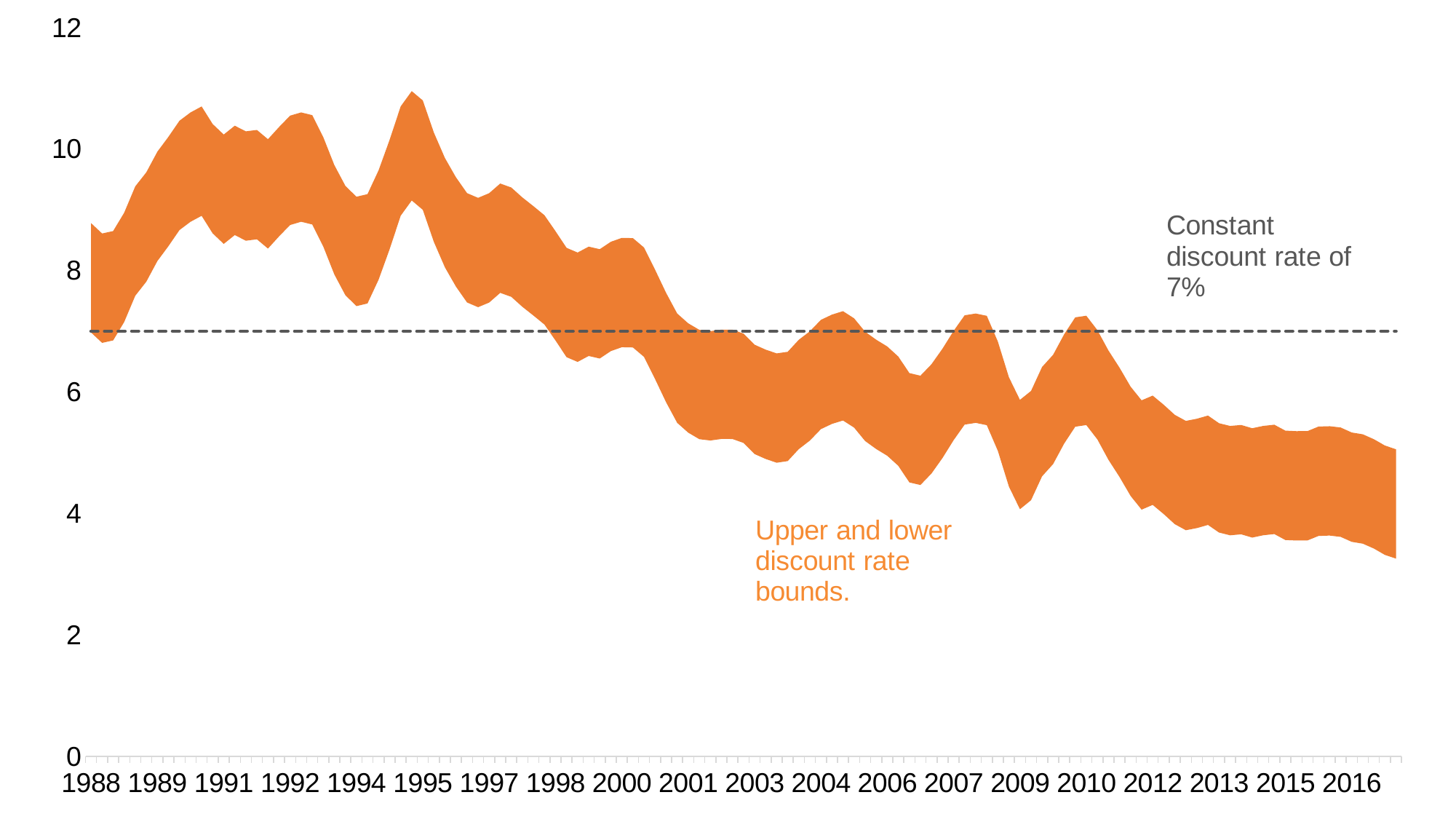

### Chart

| Category | smoothed hidden base |  |  |
|---|---|---|---|
| 1988 | 6.979439252336437 | 1.799999999999999 | 7.0 |
| 1988 | 6.807969160618864 | 1.799999999999998 | 7.0 |
| 1988 | 6.848138793042519 | 1.799999999999998 | 7.0 |
| 1988 | 7.150977808533058 | 1.8000000000000007 | 7.0 |
| 1989 | 7.583660892169817 | 1.8000000000000007 | 7.0 |
| 1989 | 7.815179068983457 | 1.799999999999999 | 7.0 |
| 1989 | 8.154190600723503 | 1.7999999999999972 | 7.0 |
| 1989 | 8.400042503721851 | 1.799999999999999 | 7.0 |
| 1990 | 8.6649406883361 | 1.799999999999999 | 7.0 |
| 1990 | 8.801503752408088 | 1.799999999999999 | 7.0 |
| 1990 | 8.89949907870268 | 1.7999999999999972 | 7.0 |
| 1990 | 8.610086687088678 | 1.799999999999998 | 7.0 |
| 1991 | 8.436745232565858 | 1.7999999999999998 | 7.0 |
| 1991 | 8.582604974044333 | 1.8000000000000007 | 7.0 |
| 1991 | 8.489595215188478 | 1.799999999999998 | 7.0 |
| 1991 | 8.512771962481855 | 1.7999999999999972 | 7.0 |
| 1992 | 8.360017596946227 | 1.799999999999999 | 7.0 |
| 1992 | 8.560135158669926 | 1.799999999999999 | 7.0 |
| 1992 | 8.747777605671521 | 1.8000000000000007 | 7.0 |
| 1992 | 8.801438458543338 | 1.7999999999999972 | 7.0 |
| 1993 | 8.756965148136642 | 1.799999999999998 | 7.0 |
| 1993 | 8.39489707624196 | 1.7999999999999998 | 7.0 |
| 1993 | 7.935417270278653 | 1.7999999999999998 | 7.0 |
| 1993 | 7.592018472516095 | 1.799999999999999 | 7.0 |
| 1994 | 7.41316992157062 | 1.8000000000000007 | 7.0 |
| 1994 | 7.455914311239574 | 1.799999999999999 | 7.0 |
| 1994 | 7.846923584613557 | 1.799999999999999 | 7.0 |
| 1994 | 8.349492285975424 | 1.799999999999999 | 7.0 |
| 1995 | 8.900992779994882 | 1.8000000000000007 | 7.0 |
| 1995 | 9.151692202970928 | 1.799999999999998 | 7.0 |
| 1995 | 8.998540453889175 | 1.799999999999999 | 7.0 |
| 1995 | 8.469524000970049 | 1.799999999999999 | 7.0 |
| 1996 | 8.051119008086443 | 1.799999999999999 | 7.0 |
| 1996 | 7.7332720196123494 | 1.799999999999999 | 7.0 |
| 1996 | 7.472795815958857 | 1.799999999999999 | 7.0 |
| 1996 | 7.394944800149893 | 1.799999999999998 | 7.0 |
| 1997 | 7.471255872143051 | 1.799999999999999 | 7.0 |
| 1997 | 7.6305907058623745 | 1.799999999999998 | 7.0 |
| 1997 | 7.565868257081956 | 1.799999999999999 | 7.0 |
| 1997 | 7.401974039734643 | 1.799999999999999 | 7.0 |
| 1998 | 7.258315605418606 | 1.799999999999999 | 7.0 |
| 1998 | 7.109121007330434 | 1.799999999999999 | 7.0 |
| 1998 | 6.845751950949506 | 1.799999999999999 | 7.0 |
| 1998 | 6.572097528751929 | 1.799999999999999 | 7.0 |
| 1999 | 6.494590757010749 | 1.799999999999999 | 7.0 |
| 1999 | 6.592028298090681 | 1.799999999999998 | 7.0 |
| 1999 | 6.55001316209217 | 1.799999999999998 | 7.0 |
| 1999 | 6.67189892777422 | 1.799999999999998 | 7.0 |
| 2000 | 6.73626412682631 | 1.7999999999999998 | 7.0 |
| 2000 | 6.732154472767448 | 1.799999999999999 | 7.0 |
| 2000 | 6.577260031094753 | 1.799999999999999 | 7.0 |
| 2000 | 6.212896534411326 | 1.799999999999999 | 7.0 |
| 2001 | 5.83068831811466 | 1.799999999999999 | 7.0 |
| 2001 | 5.491110485627402 | 1.799999999999999 | 7.0 |
| 2001 | 5.329779626666636 | 1.799999999999999 | 7.0 |
| 2001 | 5.222217320528168 | 1.799999999999999 | 7.0 |
| 2002 | 5.200012137102633 | 1.799999999999999 | 7.0 |
| 2002 | 5.225233745503438 | 1.799999999999999 | 7.0 |
| 2002 | 5.224996184456667 | 1.799999999999999 | 7.0 |
| 2002 | 5.160380437556891 | 1.799999999999999 | 7.0 |
| 2003 | 4.977965352176608 | 1.799999999999999 | 7.0 |
| 2003 | 4.896594926030408 | 1.799999999999999 | 7.0 |
| 2003 | 4.834347530138829 | 1.799999999999999 | 7.0 |
| 2003 | 4.860752222547844 | 1.799999999999999 | 7.0 |
| 2004 | 5.057764832782365 | 1.799999999999999 | 7.0 |
| 2004 | 5.1976306745894725 | 1.799999999999999 | 7.0 |
| 2004 | 5.386530249381432 | 1.799999999999999 | 7.0 |
| 2004 | 5.472920768361813 | 1.799999999999999 | 7.0 |
| 2005 | 5.529128902497916 | 1.799999999999999 | 7.0 |
| 2005 | 5.412025901808317 | 1.799999999999999 | 7.0 |
| 2005 | 5.191220168466957 | 1.799999999999999 | 7.0 |
| 2005 | 5.0600969797336806 | 1.799999999999999 | 7.0 |
| 2006 | 4.948501000995678 | 1.799999999999999 | 7.0 |
| 2006 | 4.782791591841145 | 1.799999999999999 | 7.0 |
| 2006 | 4.510071310820083 | 1.799999999999999 | 7.0 |
| 2006 | 4.467395312471399 | 1.799999999999999 | 7.0 |
| 2007 | 4.656435366437759 | 1.799999999999999 | 7.0 |
| 2007 | 4.913632555557045 | 1.799999999999999 | 7.0 |
| 2007 | 5.2045458553417605 | 1.799999999999998 | 7.0 |
| 2007 | 5.461778705586156 | 1.799999999999999 | 7.0 |
| 2008 | 5.4904203573623045 | 1.799999999999999 | 7.0 |
| 2008 | 5.452848654116565 | 1.799999999999999 | 7.0 |
| 2008 | 5.029062007159189 | 1.799999999999999 | 7.0 |
| 2008 | 4.441893751664766 | 1.799999999999999 | 7.0 |
| 2009 | 4.0693211800506095 | 1.799999999999999 | 7.0 |
| 2009 | 4.21679838115088 | 1.799999999999999 | 7.0 |
| 2009 | 4.6106026272405956 | 1.799999999999998 | 7.0 |
| 2009 | 4.81212413636811 | 1.799999999999999 | 7.0 |
| 2010 | 5.150156059093911 | 1.799999999999999 | 7.0 |
| 2010 | 5.42735773972164 | 1.799999999999999 | 7.0 |
| 2010 | 5.454141023888934 | 1.799999999999999 | 7.0 |
| 2010 | 5.2175884068738805 | 1.799999999999999 | 7.0 |
| 2011 | 4.882931115340914 | 1.799999999999999 | 7.0 |
| 2011 | 4.599622374829095 | 1.799999999999999 | 7.0 |
| 2011 | 4.288417230525815 | 1.799999999999999 | 7.0 |
| 2011 | 4.061825082267451 | 1.799999999999999 | 7.0 |
| 2012 | 4.139591190585544 | 1.799999999999999 | 7.0 |
| 2012 | 3.988550244839811 | 1.799999999999999 | 7.0 |
| 2012 | 3.8225973599749907 | 1.799999999999999 | 7.0 |
| 2012 | 3.7228501717078455 | 1.799999999999999 | 7.0 |
| 2013 | 3.7581322871015366 | 1.799999999999999 | 7.0 |
| 2013 | 3.810184016470473 | 1.799999999999999 | 7.0 |
| 2013 | 3.6846036095692796 | 1.799999999999999 | 7.0 |
| 2013 | 3.6393089436774755 | 1.799999999999999 | 7.0 |
| 2014 | 3.655564255325947 | 1.799999999999999 | 7.0 |
| 2014 | 3.6016737937017447 | 1.799999999999999 | 7.0 |
| 2014 | 3.6398744469692734 | 1.799999999999999 | 7.0 |
| 2014 | 3.659997844011226 | 1.799999999999999 | 7.0 |
| 2015 | 3.5618252939461583 | 1.799999999999999 | 7.0 |
| 2015 | 3.553701052408563 | 1.799999999999999 | 7.0 |
| 2015 | 3.5551559857776383 | 1.799999999999999 | 7.0 |
| 2015 | 3.629126242227064 | 1.799999999999999 | 7.0 |
| 2016 | 3.634830435707901 | 1.799999999999999 | 7.0 |
| 2016 | 3.613566104260004 | 1.799999999999999 | 7.0 |
| 2016 | 3.5317135211734616 | 1.799999999999999 | 7.0 |
| 2016 | 3.501746361895958 | 1.799999999999999 | 7.0 |
| 2017 | 3.4214224899715617 | 1.799999999999999 | 7.0 |
| 2017 | 3.3167853096072637 | 1.799999999999999 | 7.0 |
| 2017 | 3.2555940571854087 | 1.799999999999999 | 7.0 |